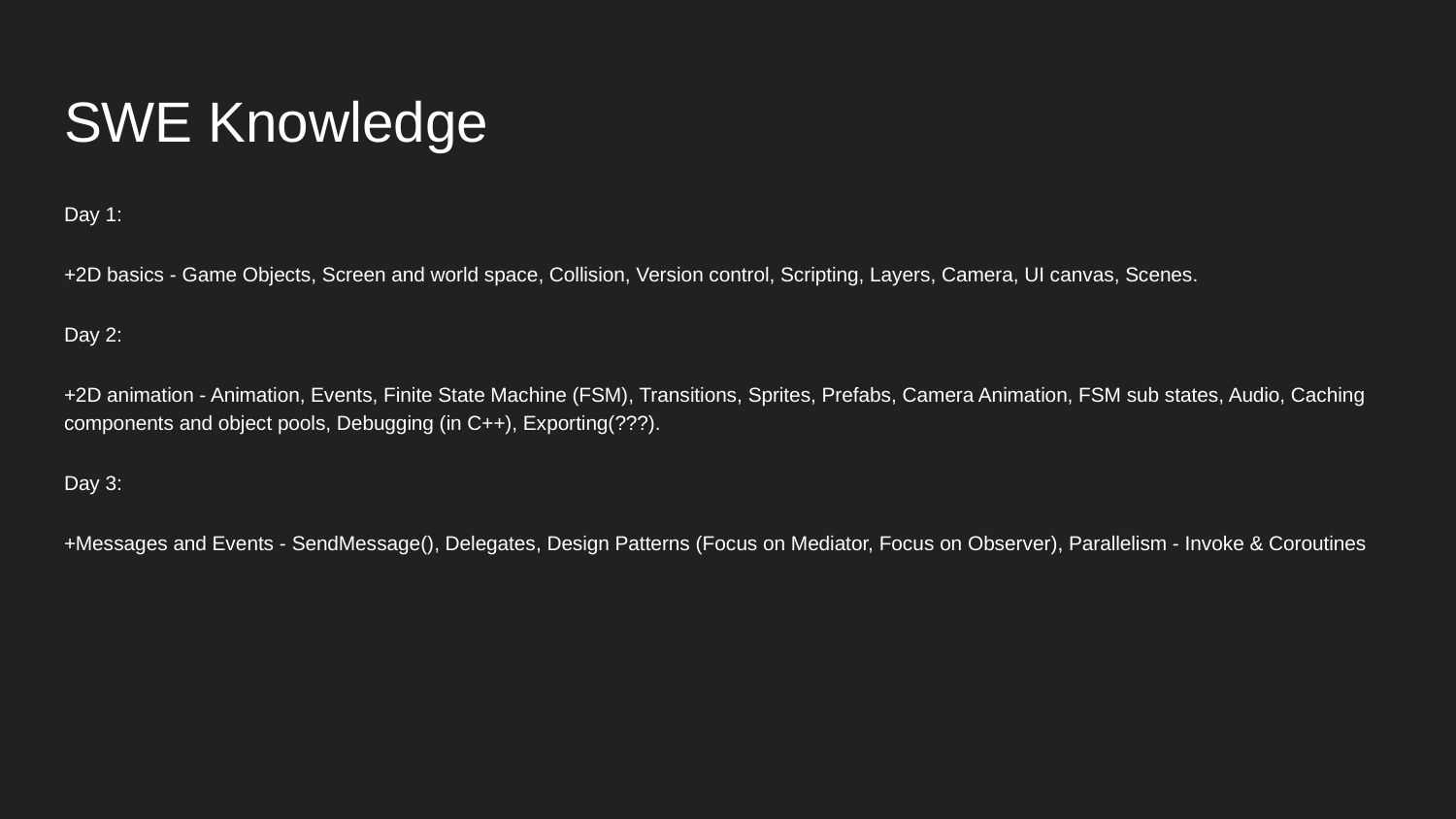

# SWE Knowledge

Day 1:
+2D basics - Game Objects, Screen and world space, Collision, Version control, Scripting, Layers, Camera, UI canvas, Scenes.
Day 2:
+2D animation - Animation, Events, Finite State Machine (FSM), Transitions, Sprites, Prefabs, Camera Animation, FSM sub states, Audio, Caching components and object pools, Debugging (in C++), Exporting(???).
Day 3:
+Messages and Events - SendMessage(), Delegates, Design Patterns (Focus on Mediator, Focus on Observer), Parallelism - Invoke & Coroutines